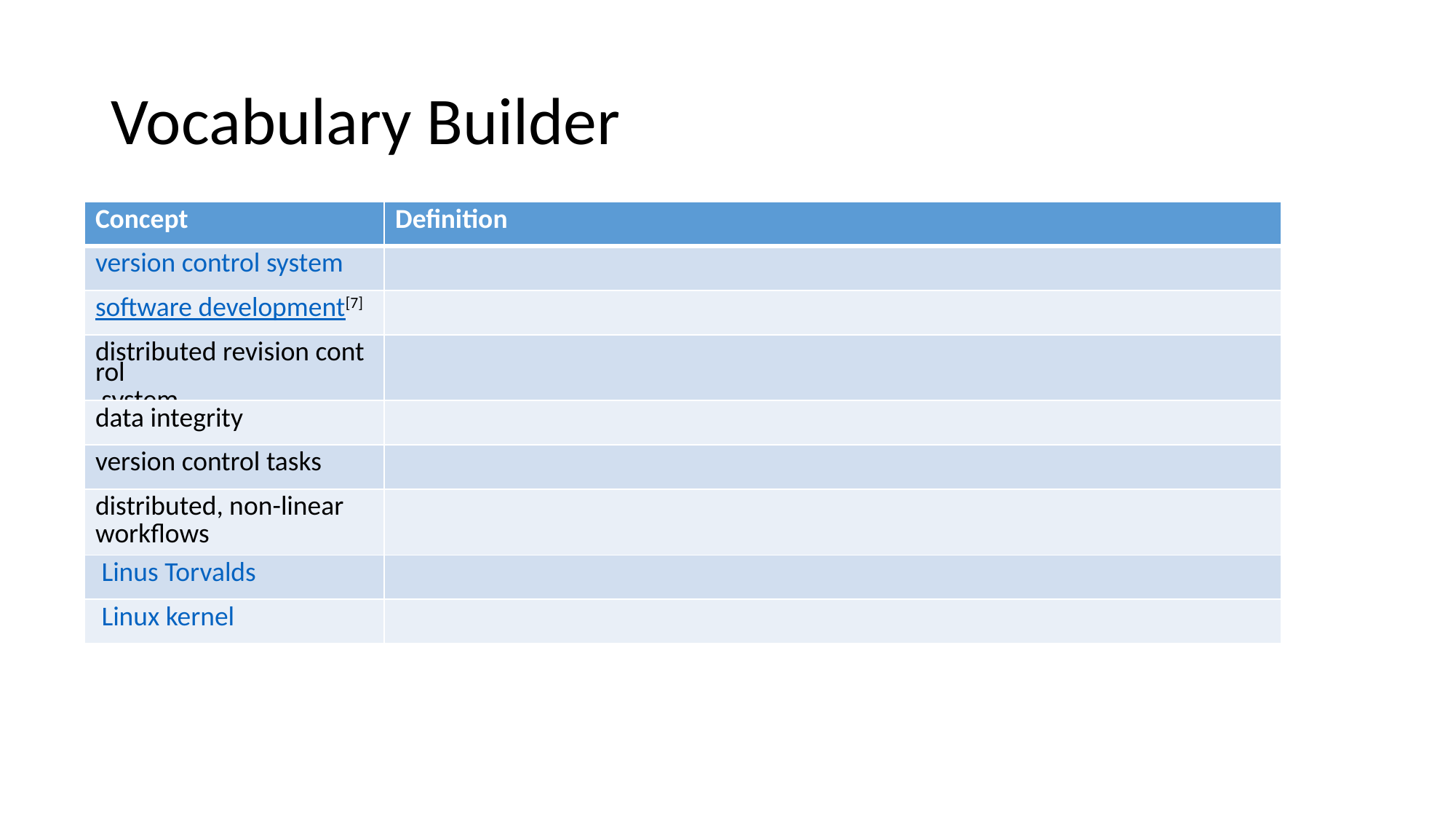

# Vocabulary Builder
| Concept | Definition |
| --- | --- |
| version control system |  |
| software development[7] |  |
| distributed revision control system |  |
| data integrity |  |
| version control tasks |  |
| distributed, non-linear workflows |  |
| Linus Torvalds |  |
| Linux kernel |  |